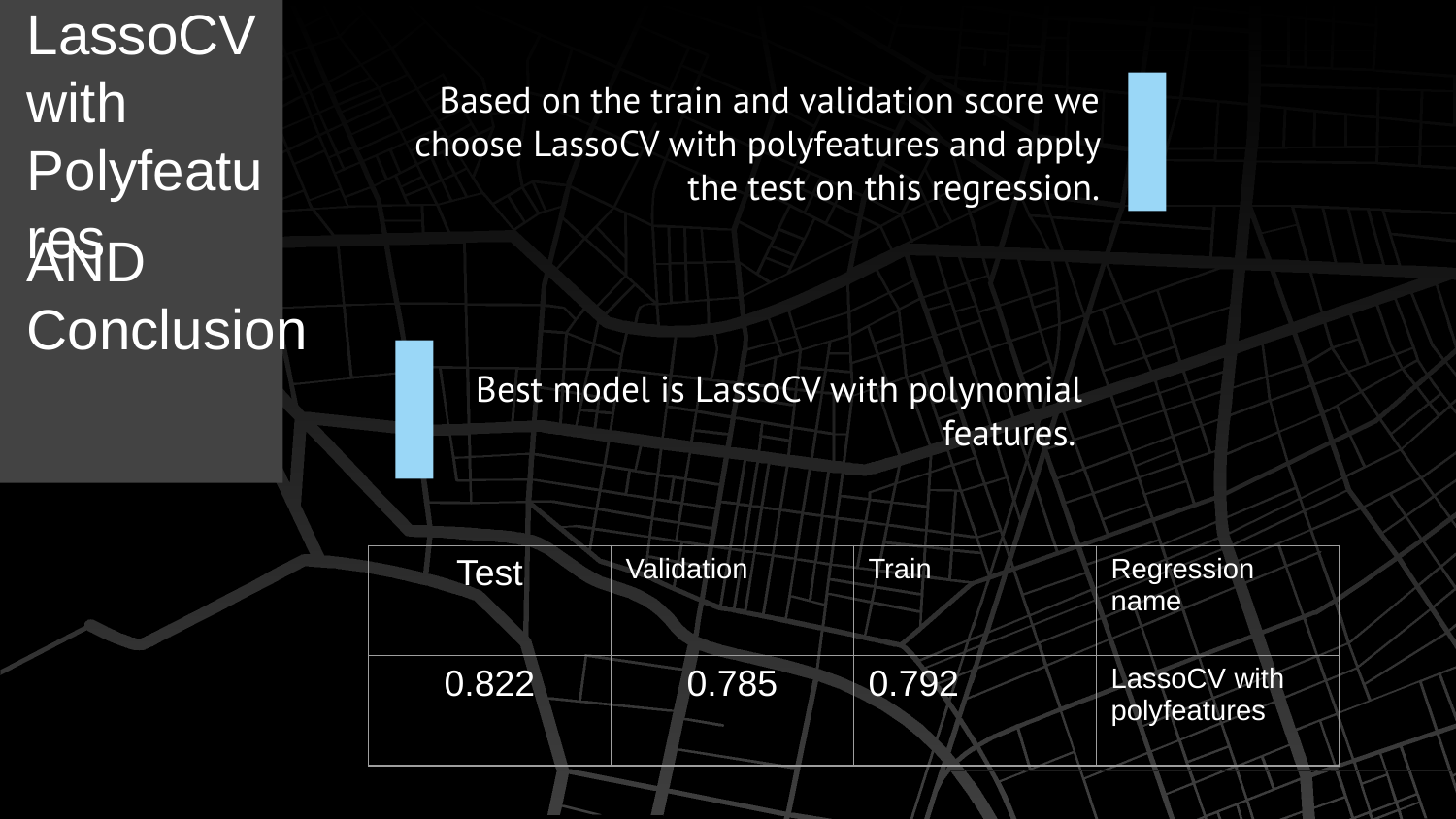

Based on the train and validation score we choose LassoCV with polyfeatures and apply the test on this regression.
# LassoCV with Polyfeatures

AND
Conclusion
Best model is LassoCV with polynomial features.

| Test | Validation | Train | Regression name |
| --- | --- | --- | --- |
| 0.822 | 0.785 | 0.792 | LassoCV with polyfeatures |